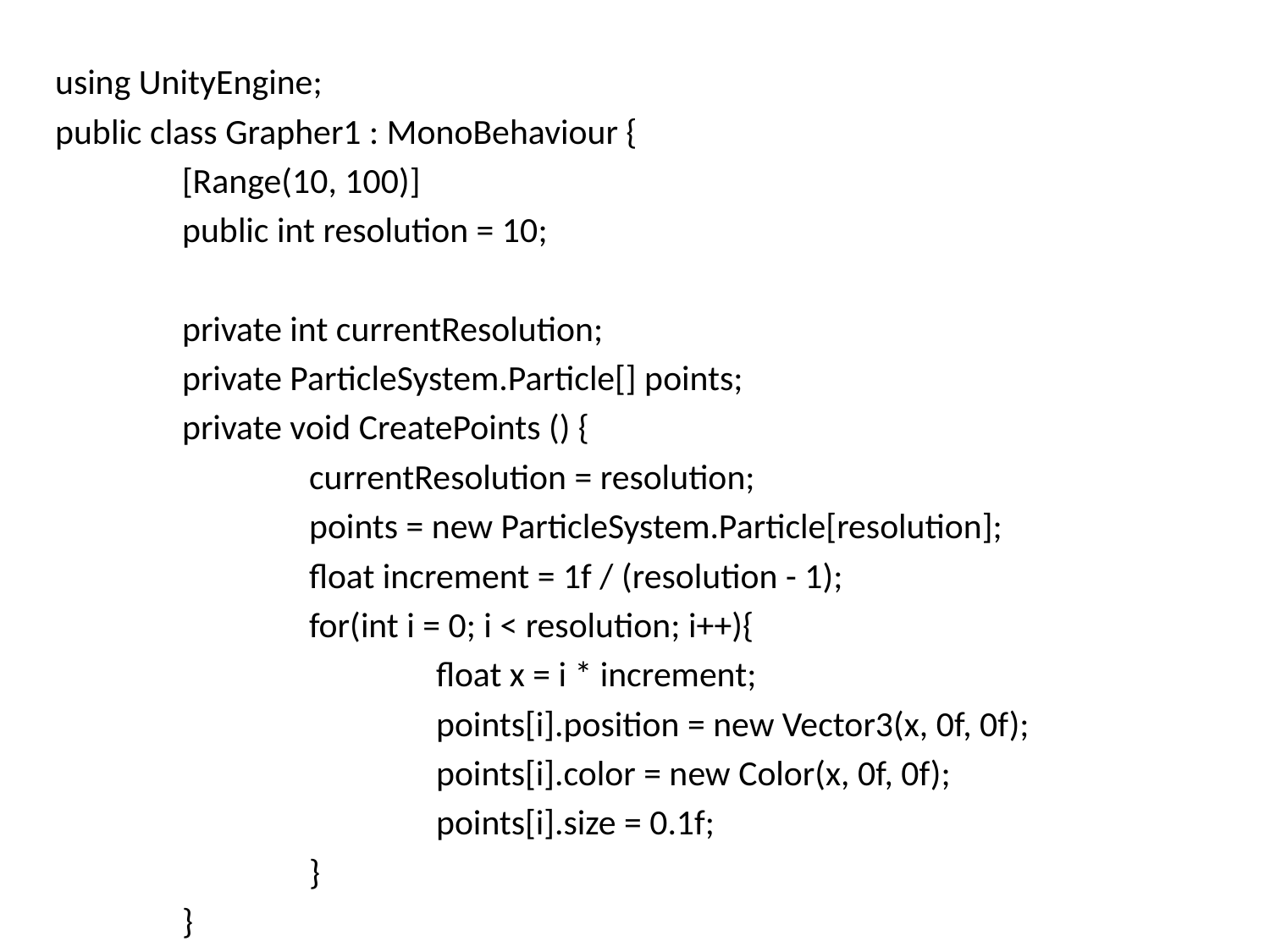

#
using UnityEngine;
public class Grapher1 : MonoBehaviour {
	[Range(10, 100)]
	public int resolution = 10;

	private int currentResolution;
	private ParticleSystem.Particle[] points;
	private void CreatePoints () {
		currentResolution = resolution;
		points = new ParticleSystem.Particle[resolution];
		float increment = 1f / (resolution - 1);
		for(int i = 0; i < resolution; i++){
			float x = i * increment;
			points[i].position = new Vector3(x, 0f, 0f);
			points[i].color = new Color(x, 0f, 0f);
			points[i].size = 0.1f;
		}
	}